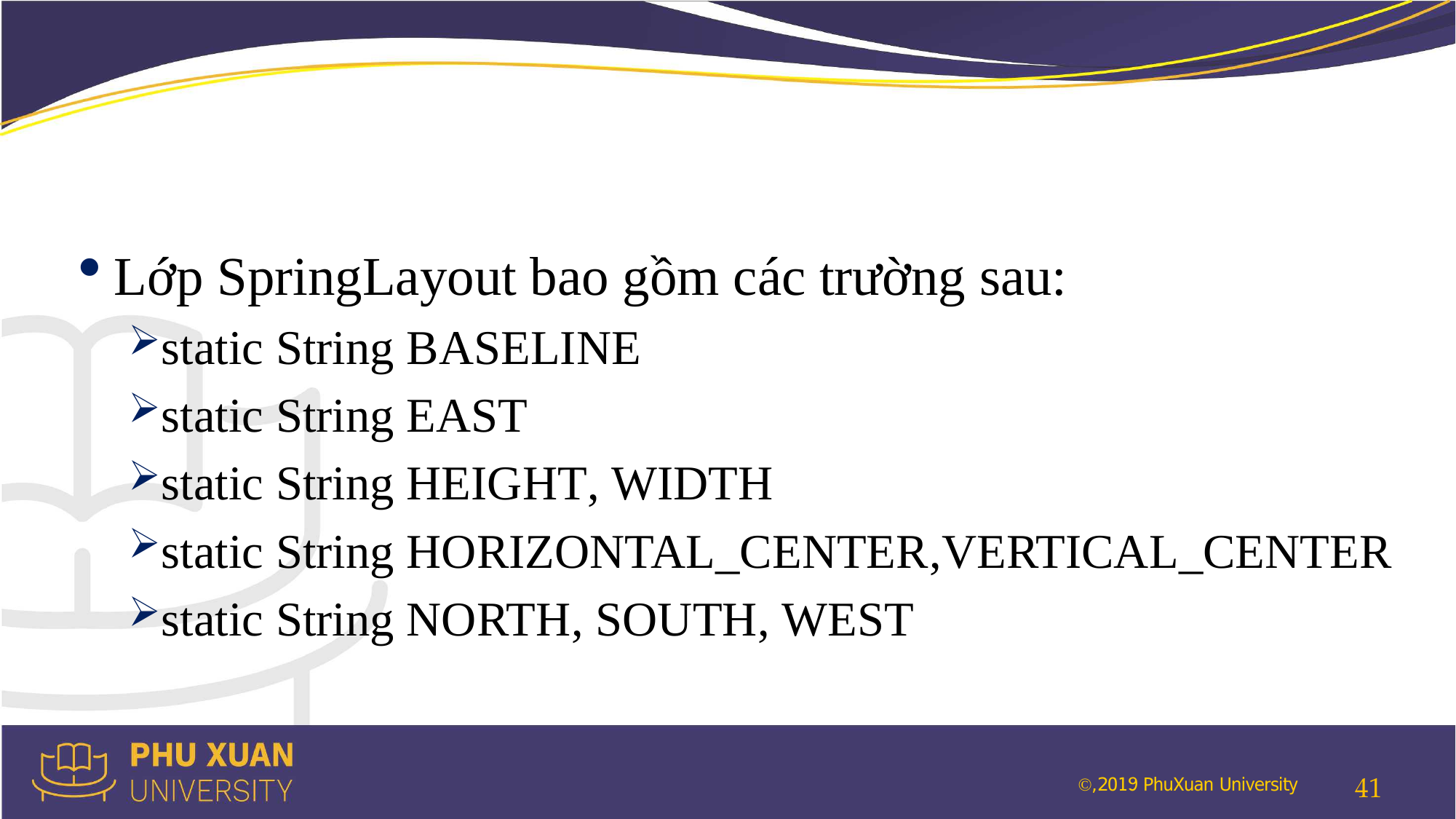

#
Lớp SpringLayout bao gồm các trường sau:
static String BASELINE
static String EAST
static String HEIGHT, WIDTH
static String HORIZONTAL_CENTER,VERTICAL_CENTER
static String NORTH, SOUTH, WEST

41